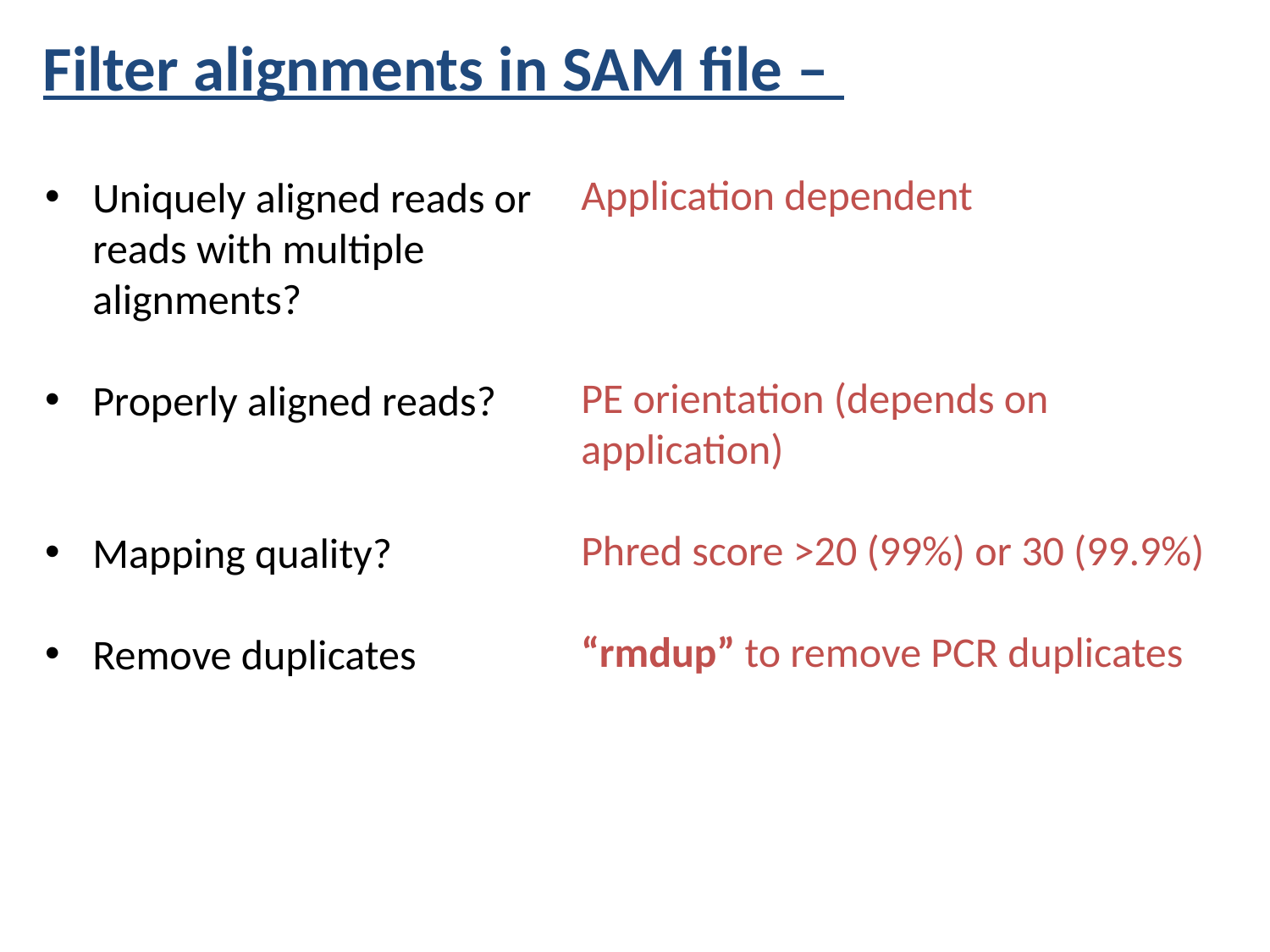

Filter alignments in SAM file –
Application dependent

PE orientation (depends on application)

Phred score >20 (99%) or 30 (99.9%)

“rmdup” to remove PCR duplicates
Uniquely aligned reads or reads with multiple alignments?

Properly aligned reads?

Mapping quality?

Remove duplicates